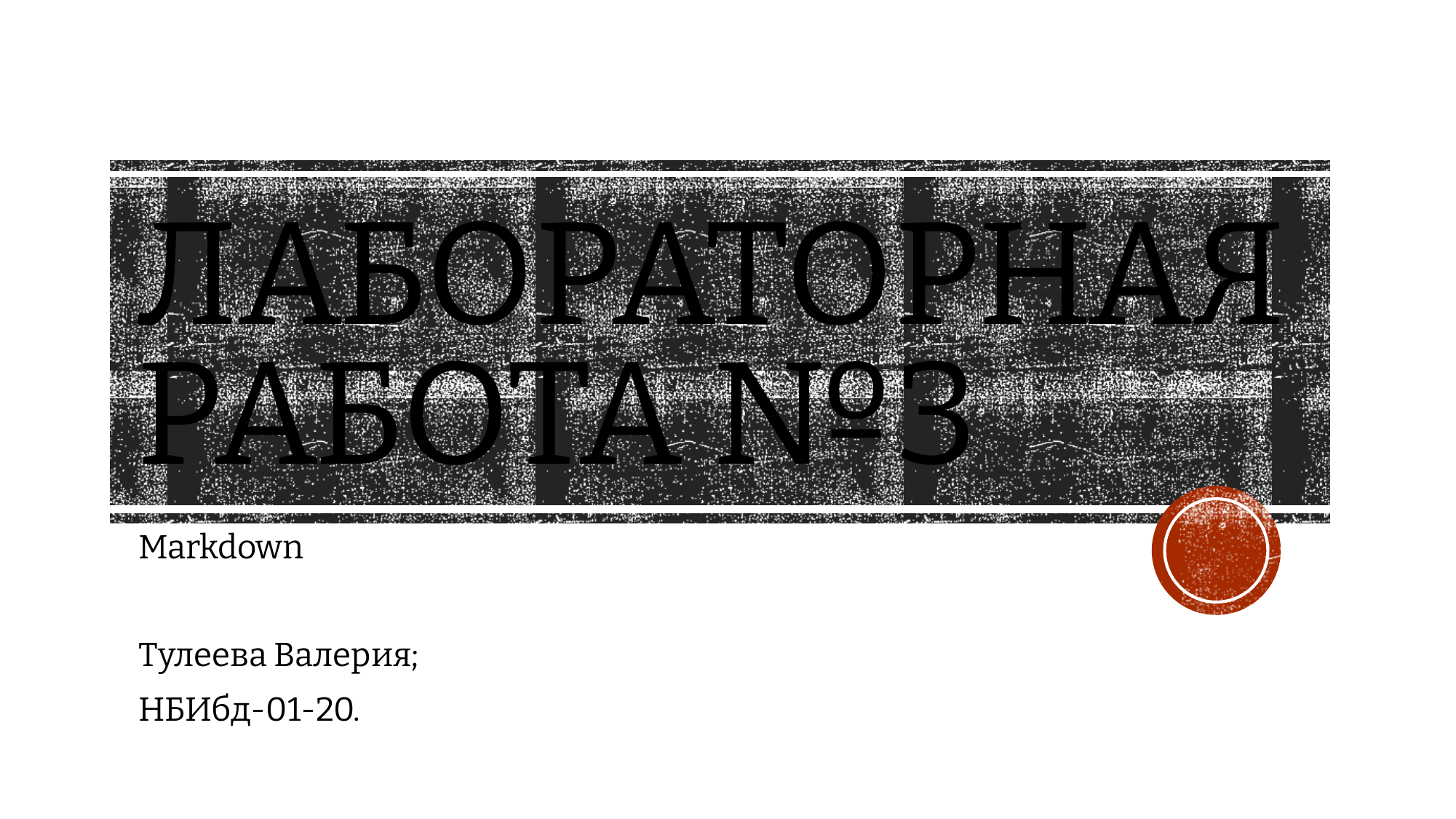

# Лабораторная работа №3
Markdown

Тулеева Валерия;
НБИбд-01-20.